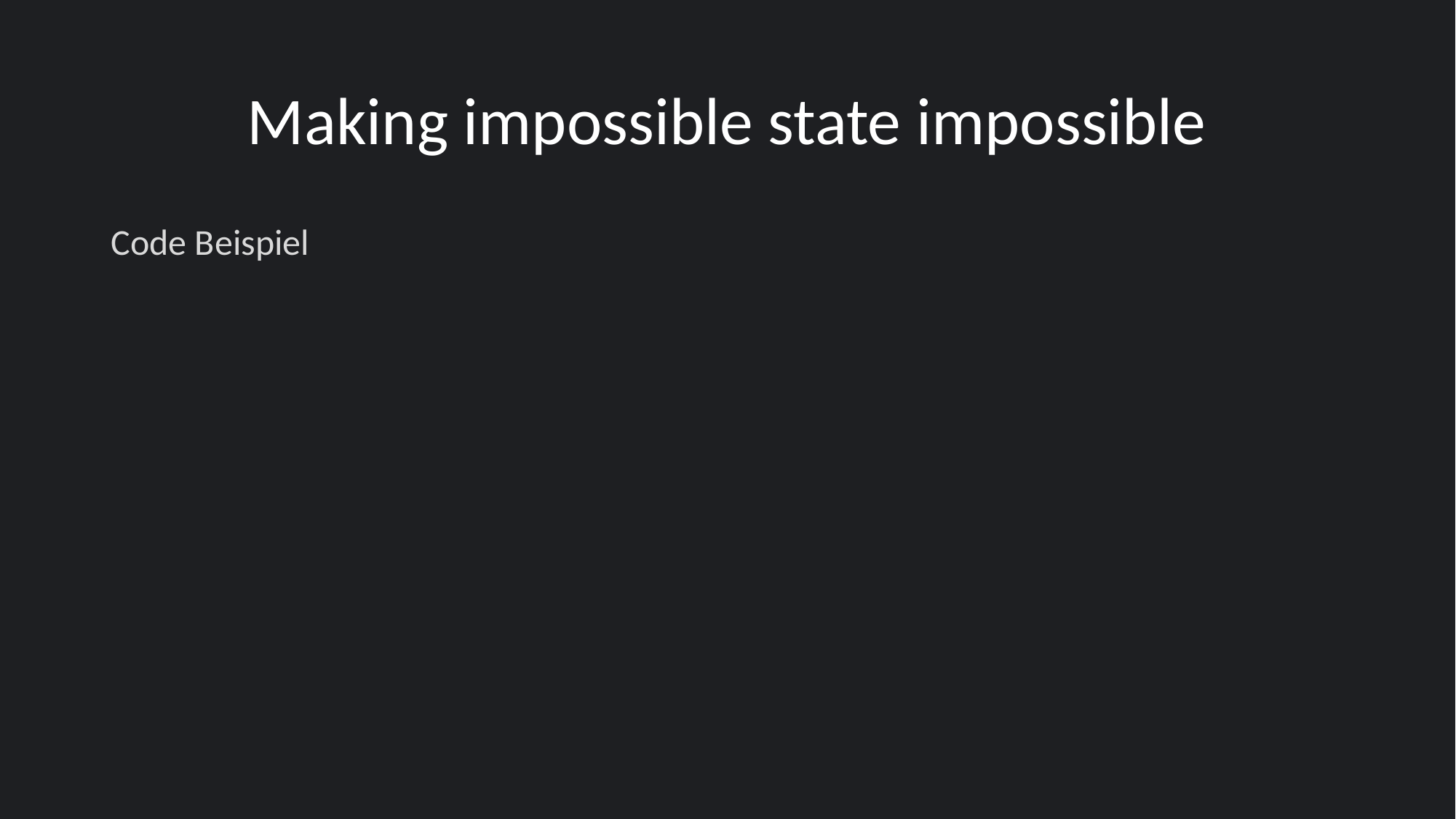

# Making impossible state impossible
Code Beispiel